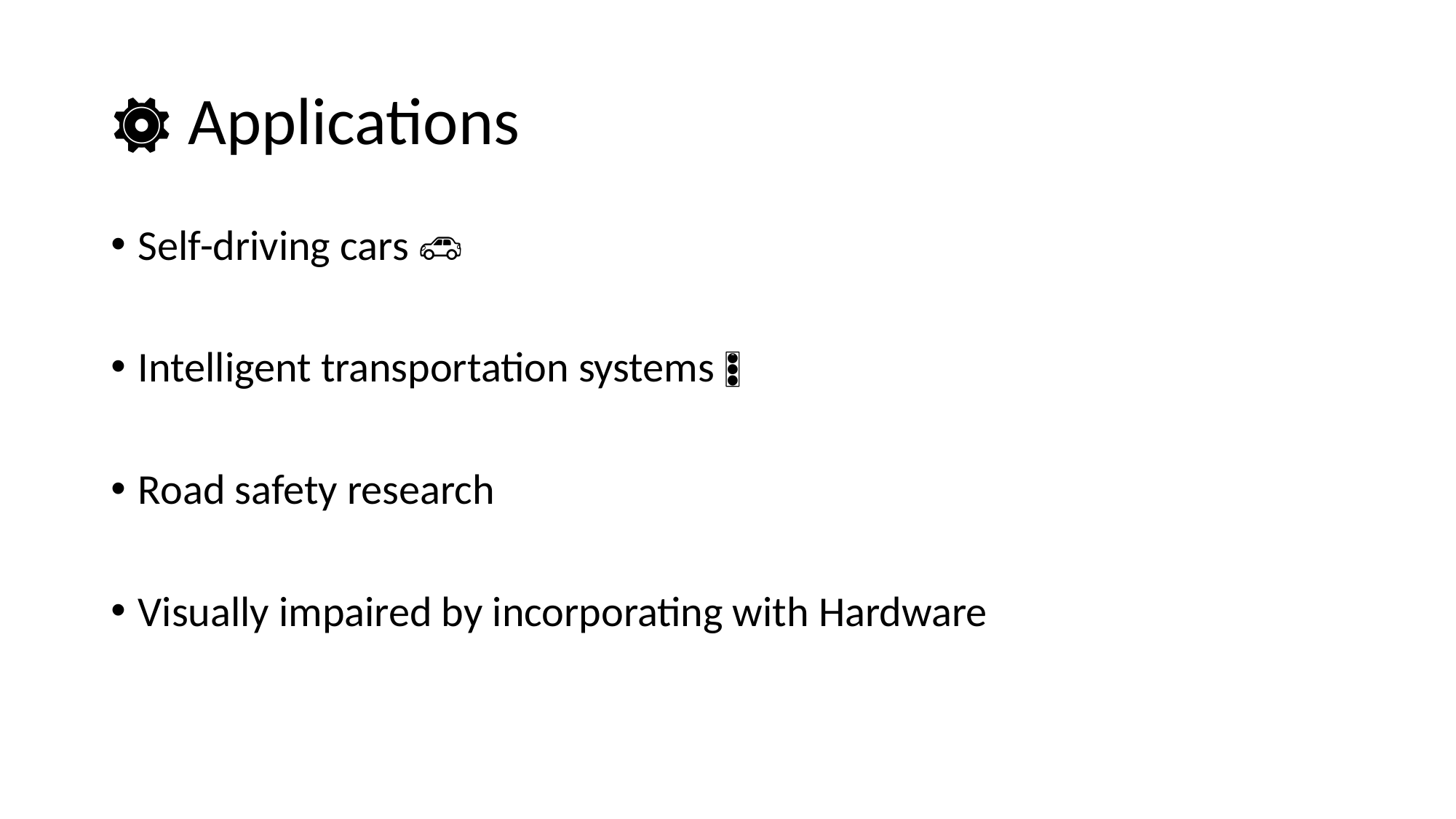

# ⚙️ Applications
Self-driving cars 🚗

Intelligent transportation systems 🚦

Road safety research

Visually impaired by incorporating with Hardware